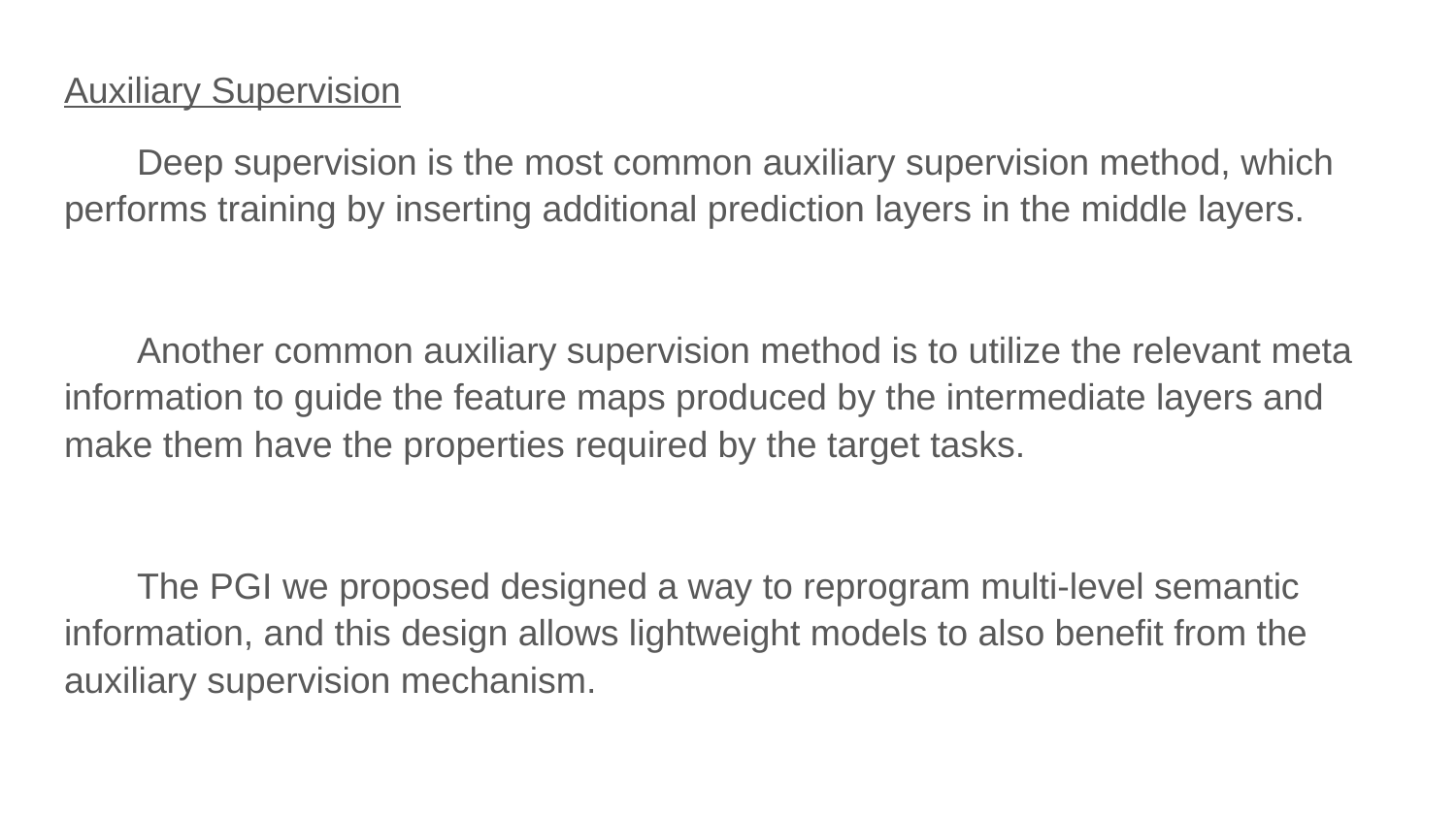

Auxiliary Supervision
Deep supervision is the most common auxiliary supervision method, which performs training by inserting additional prediction layers in the middle layers.

Another common auxiliary supervision method is to utilize the relevant meta information to guide the feature maps produced by the intermediate layers and make them have the properties required by the target tasks.

The PGI we proposed designed a way to reprogram multi-level semantic information, and this design allows lightweight models to also benefit from the auxiliary supervision mechanism.